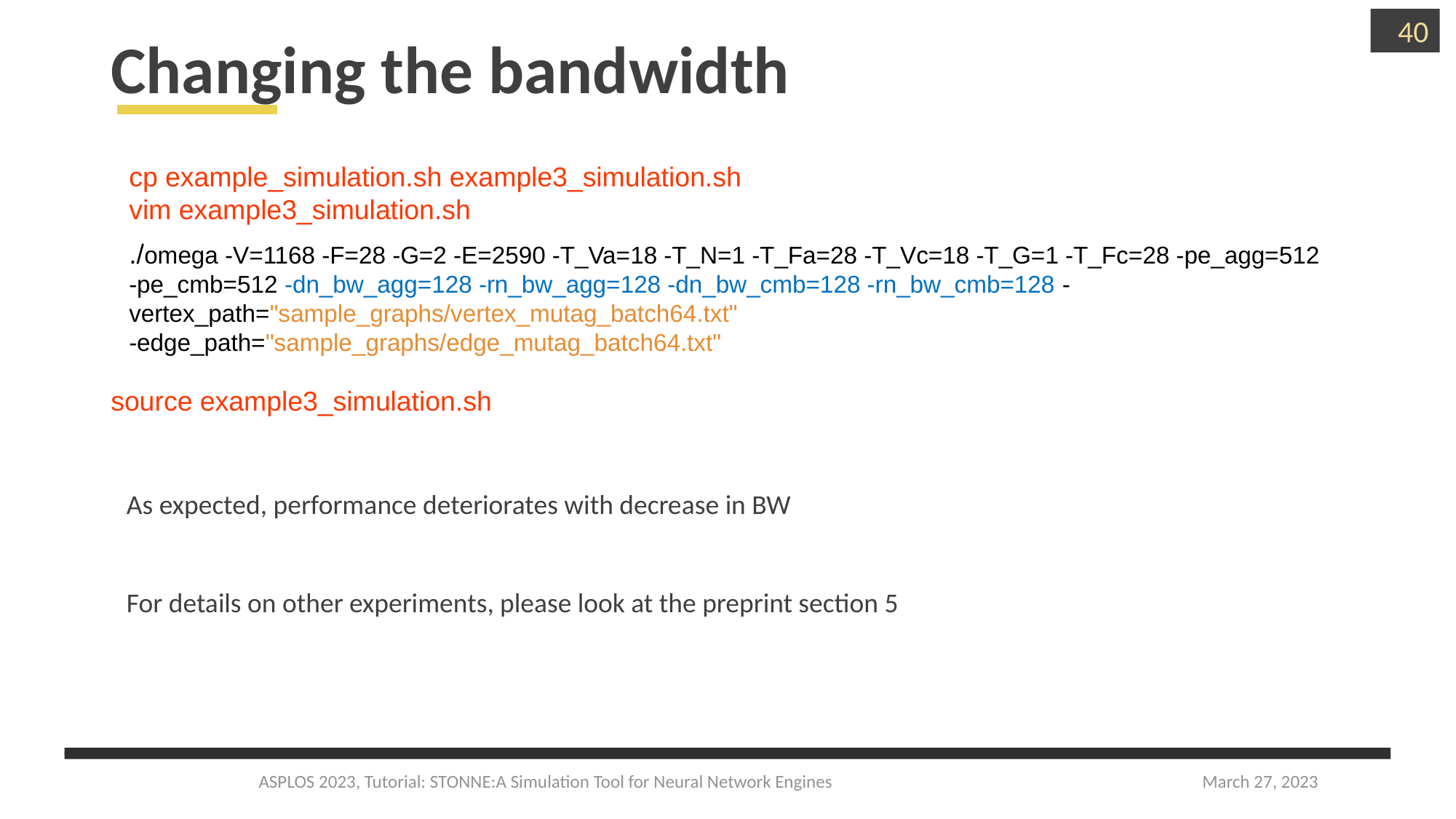

40
# Changing the bandwidth
cp example_simulation.sh example3_simulation.sh
vim example3_simulation.sh
./omega -V=1168 -F=28 -G=2 -E=2590 -T_Va=18 -T_N=1 -T_Fa=28 -T_Vc=18 -T_G=1 -T_Fc=28 -pe_agg=512 -pe_cmb=512 -dn_bw_agg=128 -rn_bw_agg=128 -dn_bw_cmb=128 -rn_bw_cmb=128 -vertex_path="sample_graphs/vertex_mutag_batch64.txt" -edge_path="sample_graphs/edge_mutag_batch64.txt"

source example3_simulation.sh
As expected, performance deteriorates with decrease in BW

For details on other experiments, please look at the preprint section 5
ASPLOS 2023, Tutorial: STONNE:A Simulation Tool for Neural Network Engines
March 27, 2023